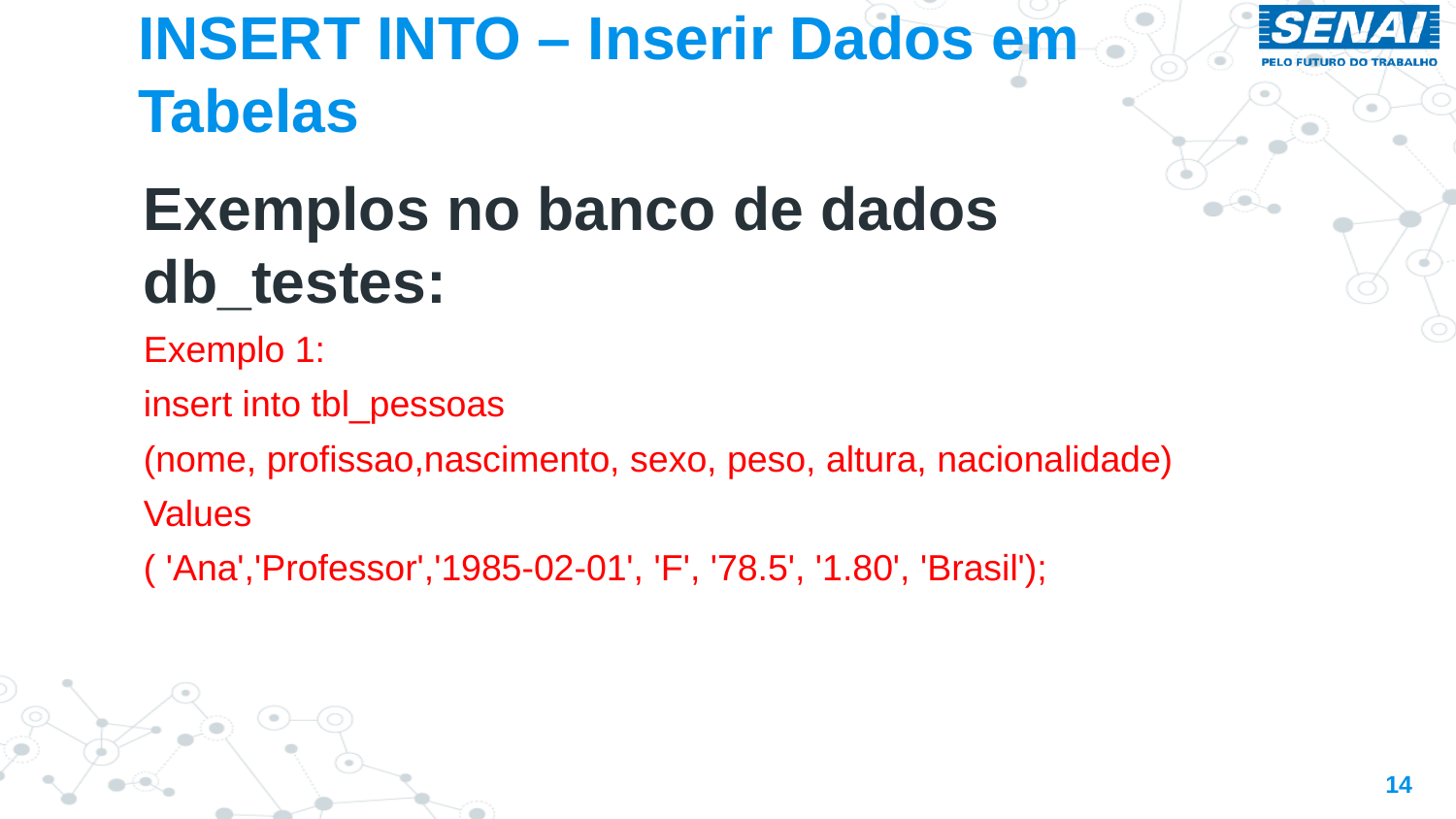

# INSERT INTO – Inserir Dados em Tabelas
Exemplos no banco de dados db_testes:
Exemplo 1:
insert into tbl_pessoas
(nome, profissao,nascimento, sexo, peso, altura, nacionalidade)
Values
( 'Ana','Professor','1985-02-01', 'F', '78.5', '1.80', 'Brasil');

14